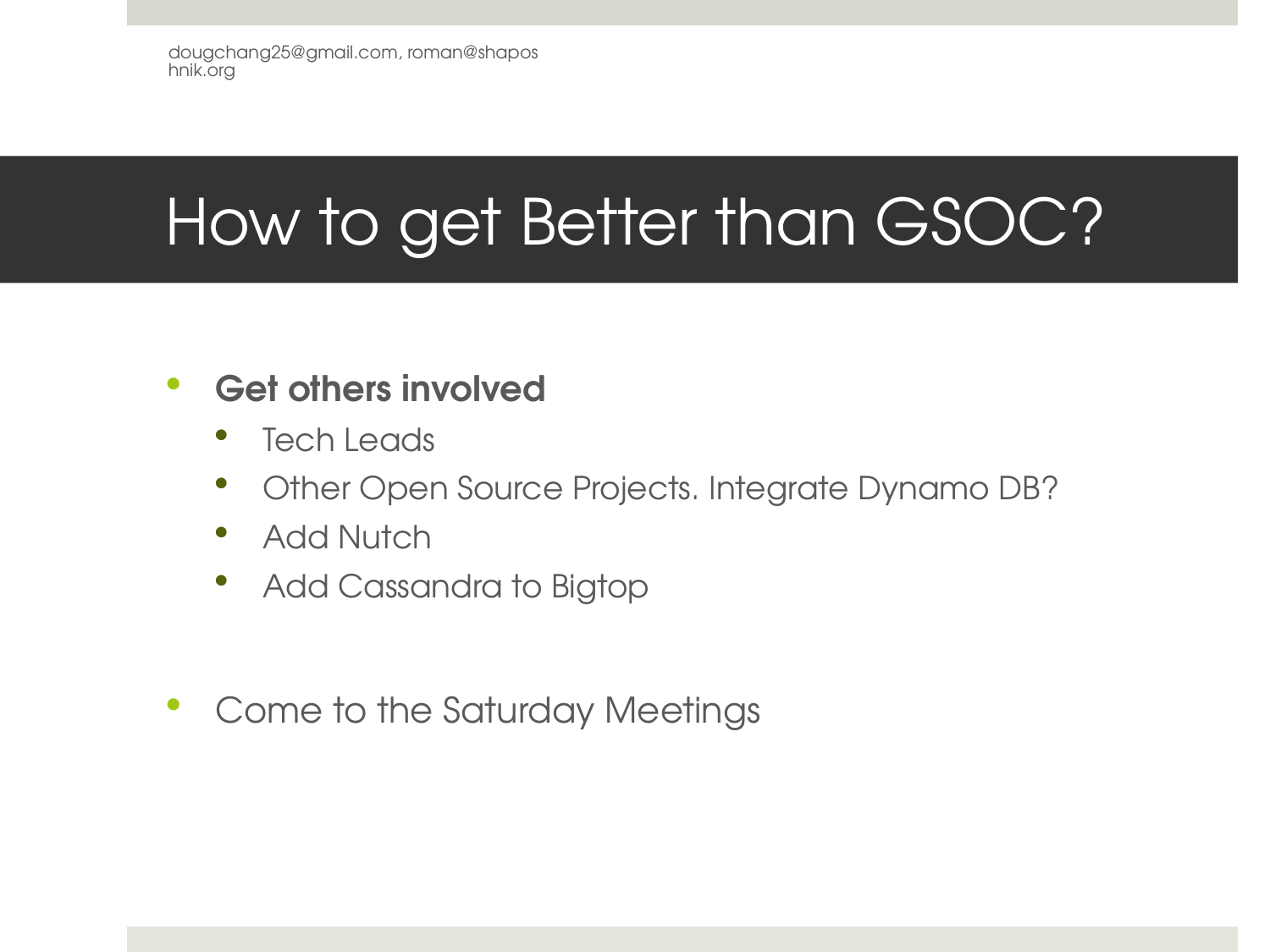

dougchang25@gmail.com, roman@shaposhnik.org
# How to get Better than GSOC?
Get others involved
Tech Leads
Other Open Source Projects. Integrate Dynamo DB?
Add Nutch
Add Cassandra to Bigtop

Come to the Saturday Meetings